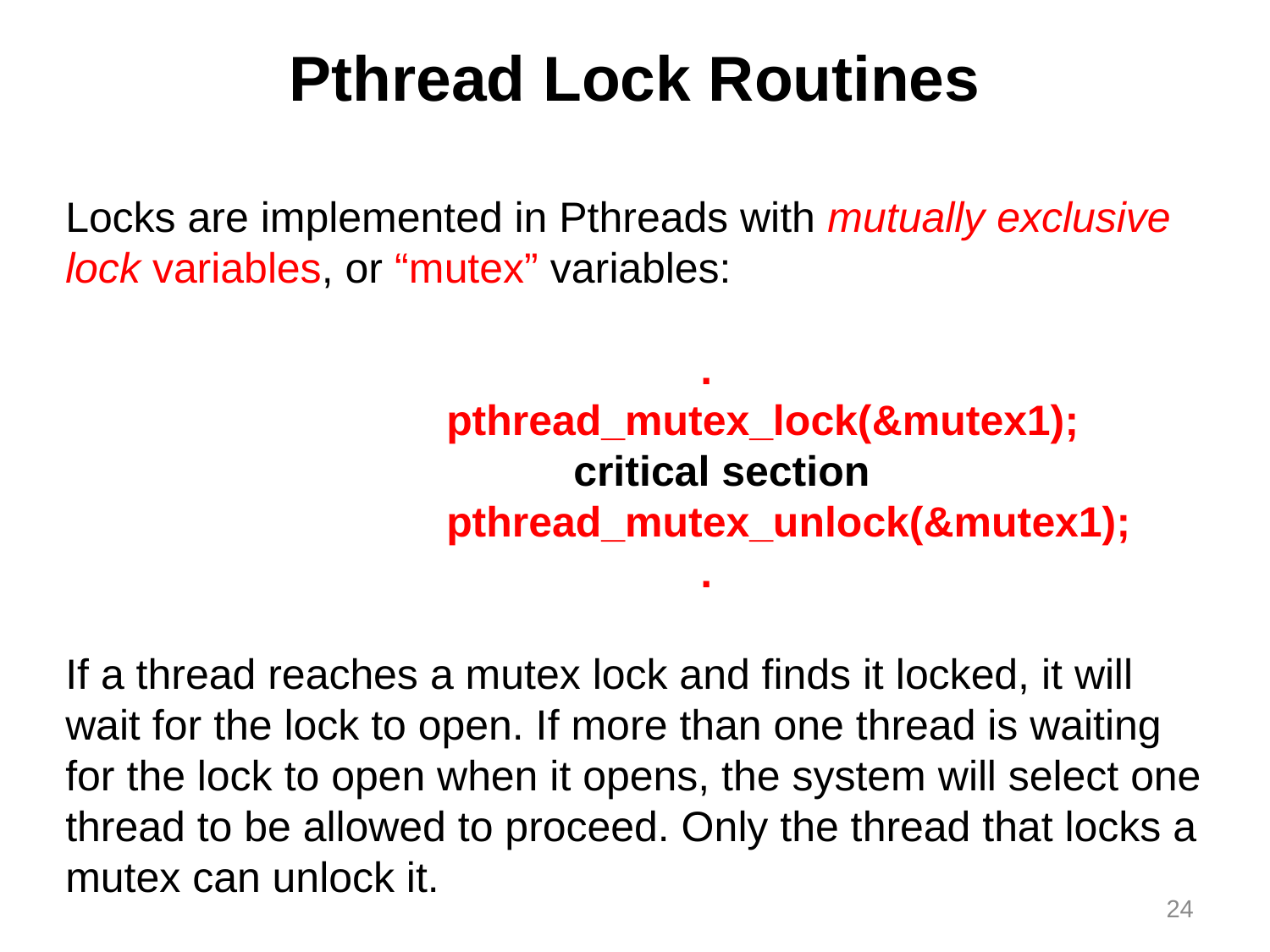

Pthread Lock Routines

Locks are implemented in Pthreads with mutually exclusive lock variables, or “mutex” variables:

					.
			pthread_mutex_lock(&mutex1);
				critical section
			pthread_mutex_unlock(&mutex1);
					.

If a thread reaches a mutex lock and finds it locked, it will wait for the lock to open. If more than one thread is waiting for the lock to open when it opens, the system will select one thread to be allowed to proceed. Only the thread that locks a mutex can unlock it.
24